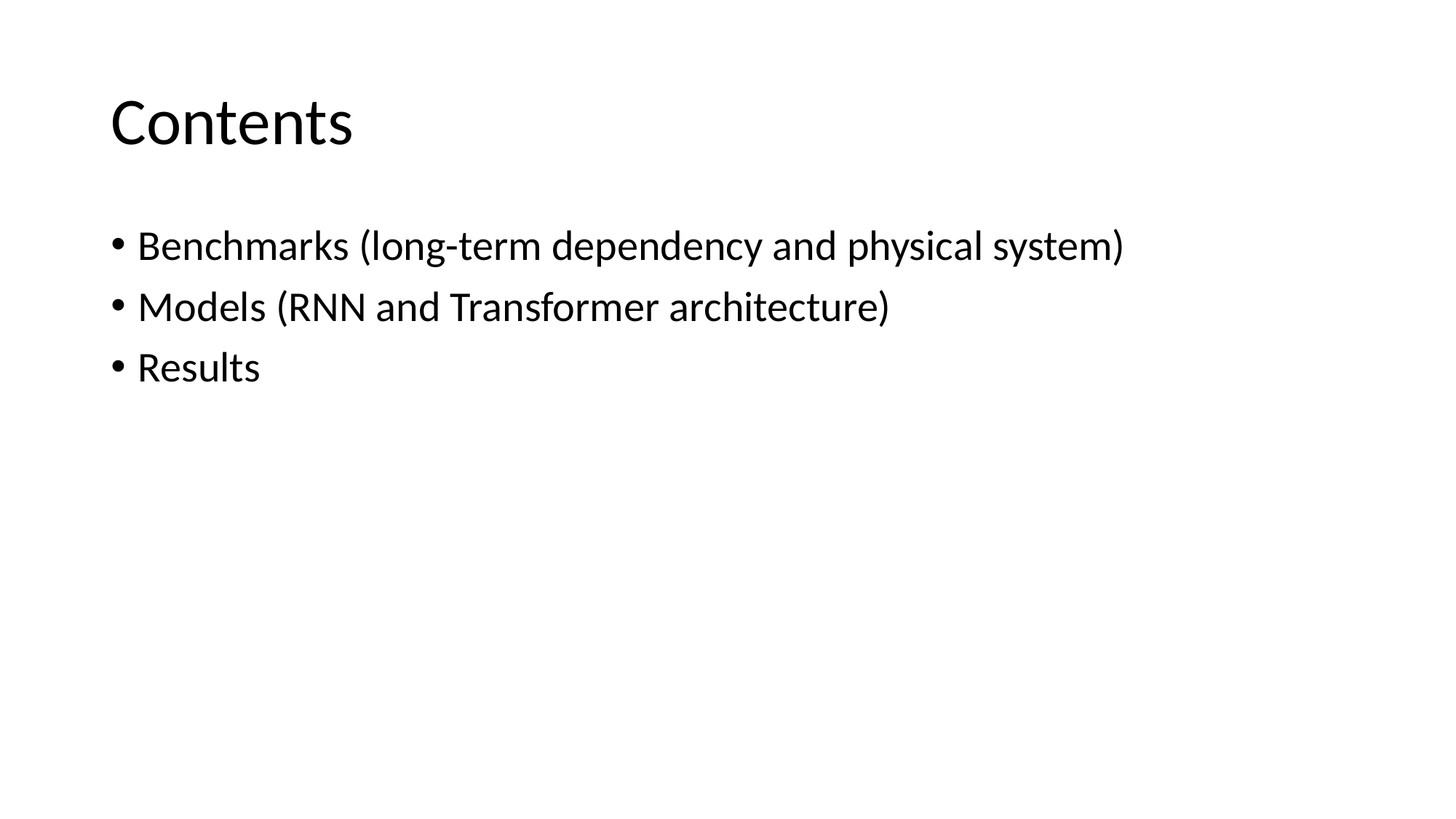

# Contents
Benchmarks (long-term dependency and physical system)
Models (RNN and Transformer architecture)
Results